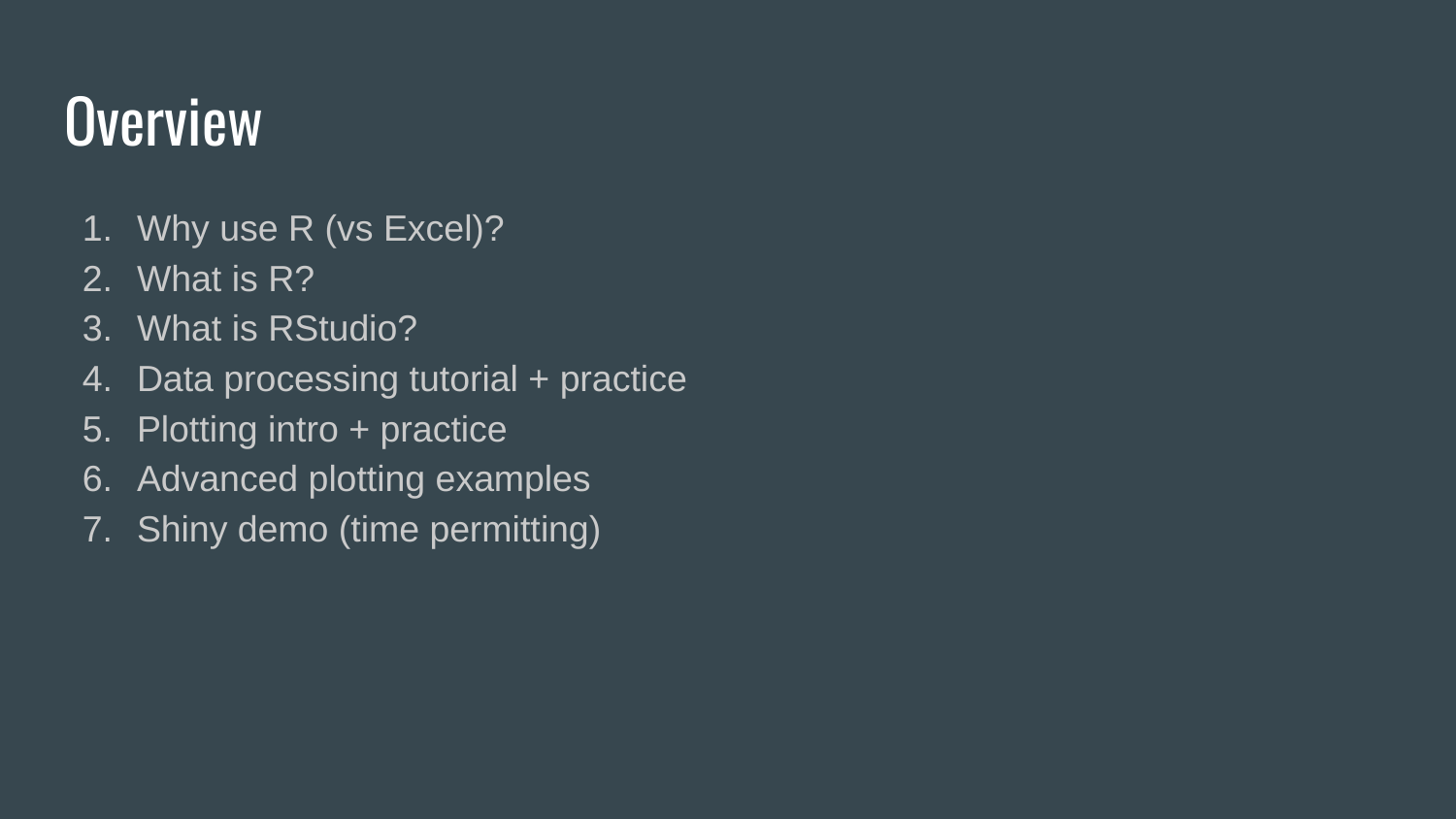

# Overview
Why use R (vs Excel)?
What is R?
What is RStudio?
Data processing tutorial + practice
Plotting intro + practice
Advanced plotting examples
Shiny demo (time permitting)